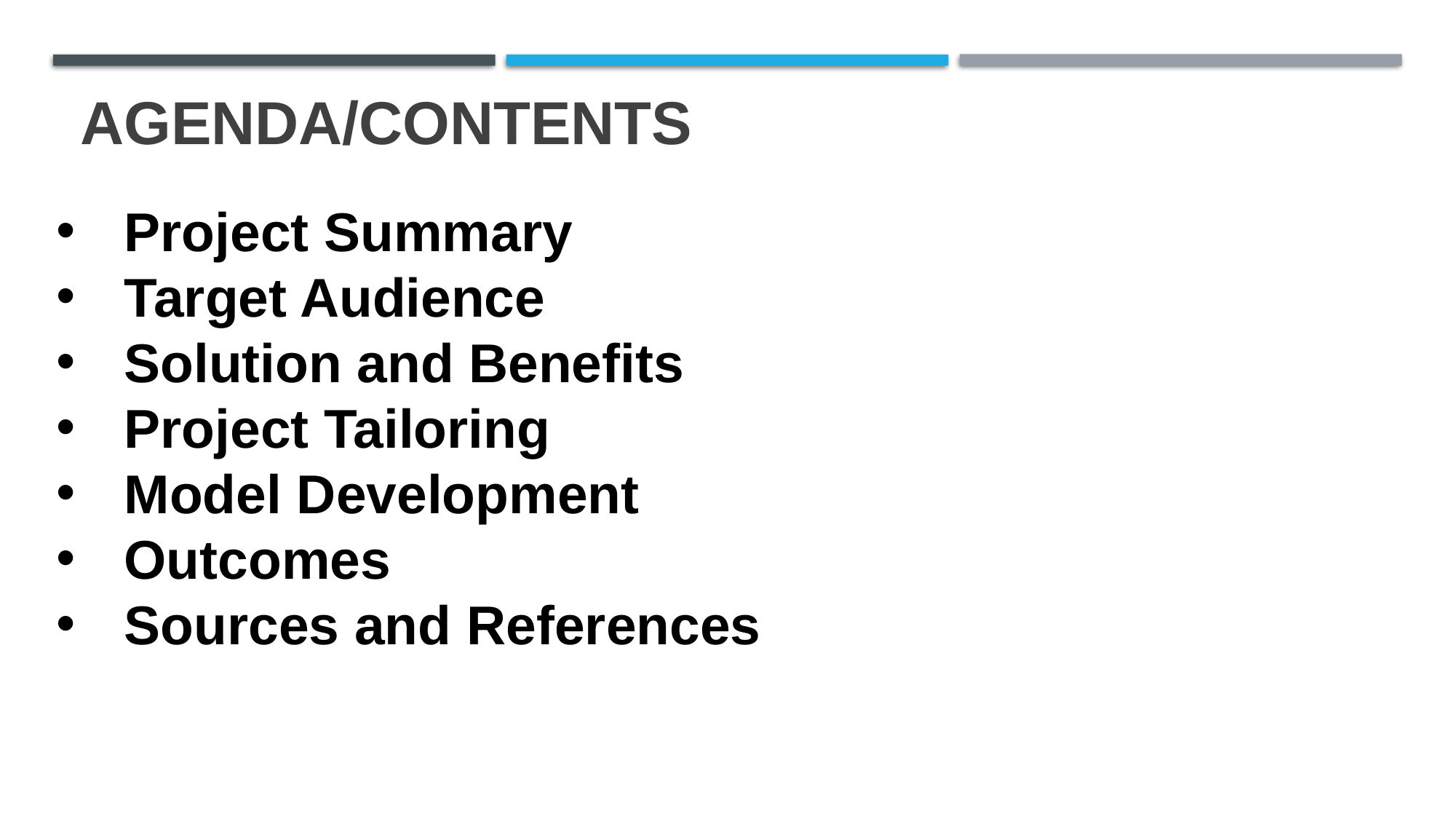

# AGENDA/contents
Project Summary
Target Audience
Solution and Benefits
Project Tailoring
Model Development
Outcomes
Sources and References